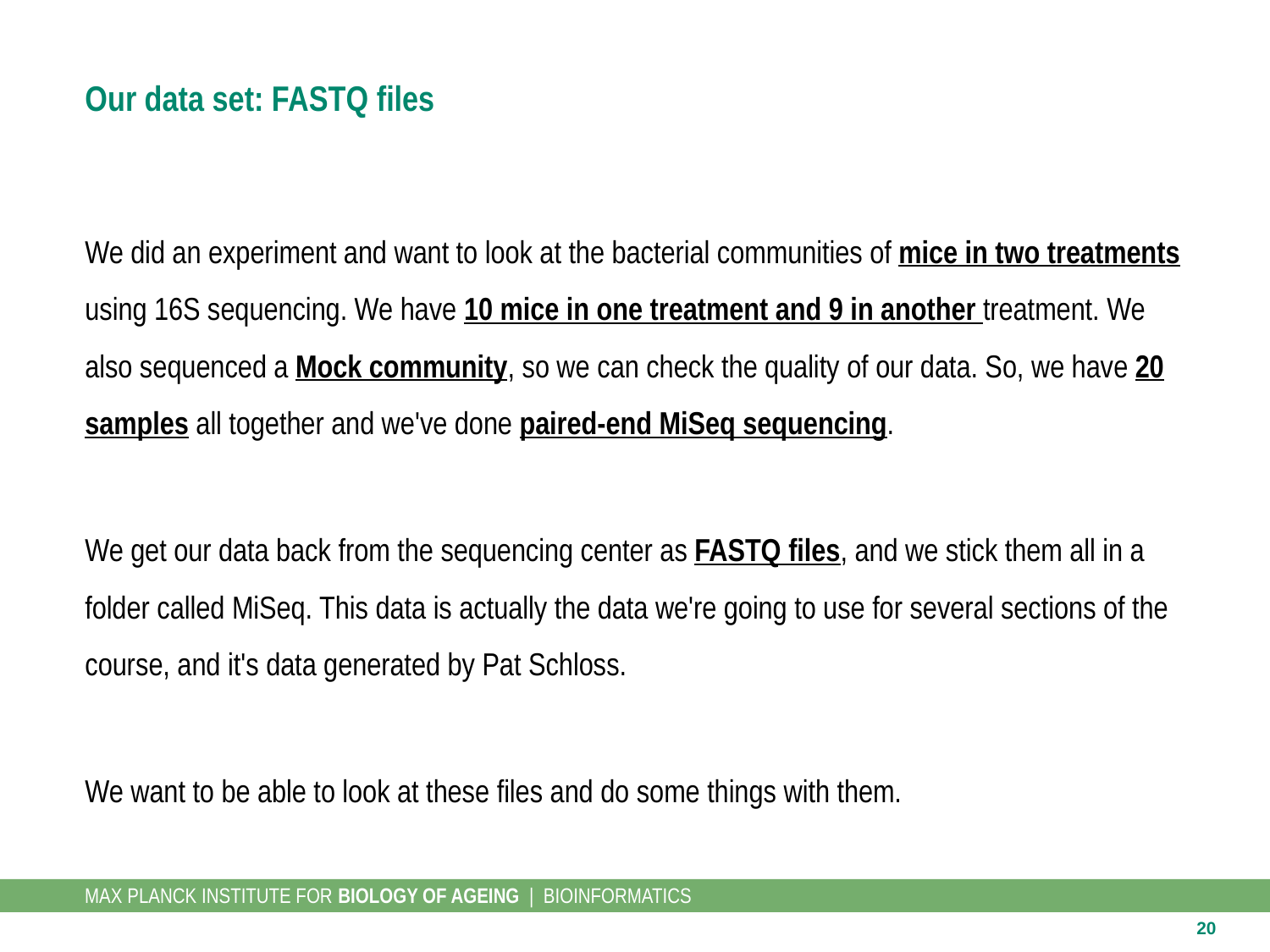

# Our data set: FASTQ files
We did an experiment and want to look at the bacterial communities of mice in two treatments using 16S sequencing. We have 10 mice in one treatment and 9 in another treatment. We also sequenced a Mock community, so we can check the quality of our data. So, we have 20 samples all together and we've done paired-end MiSeq sequencing.

We get our data back from the sequencing center as FASTQ files, and we stick them all in a folder called MiSeq. This data is actually the data we're going to use for several sections of the course, and it's data generated by Pat Schloss.

We want to be able to look at these files and do some things with them.
20